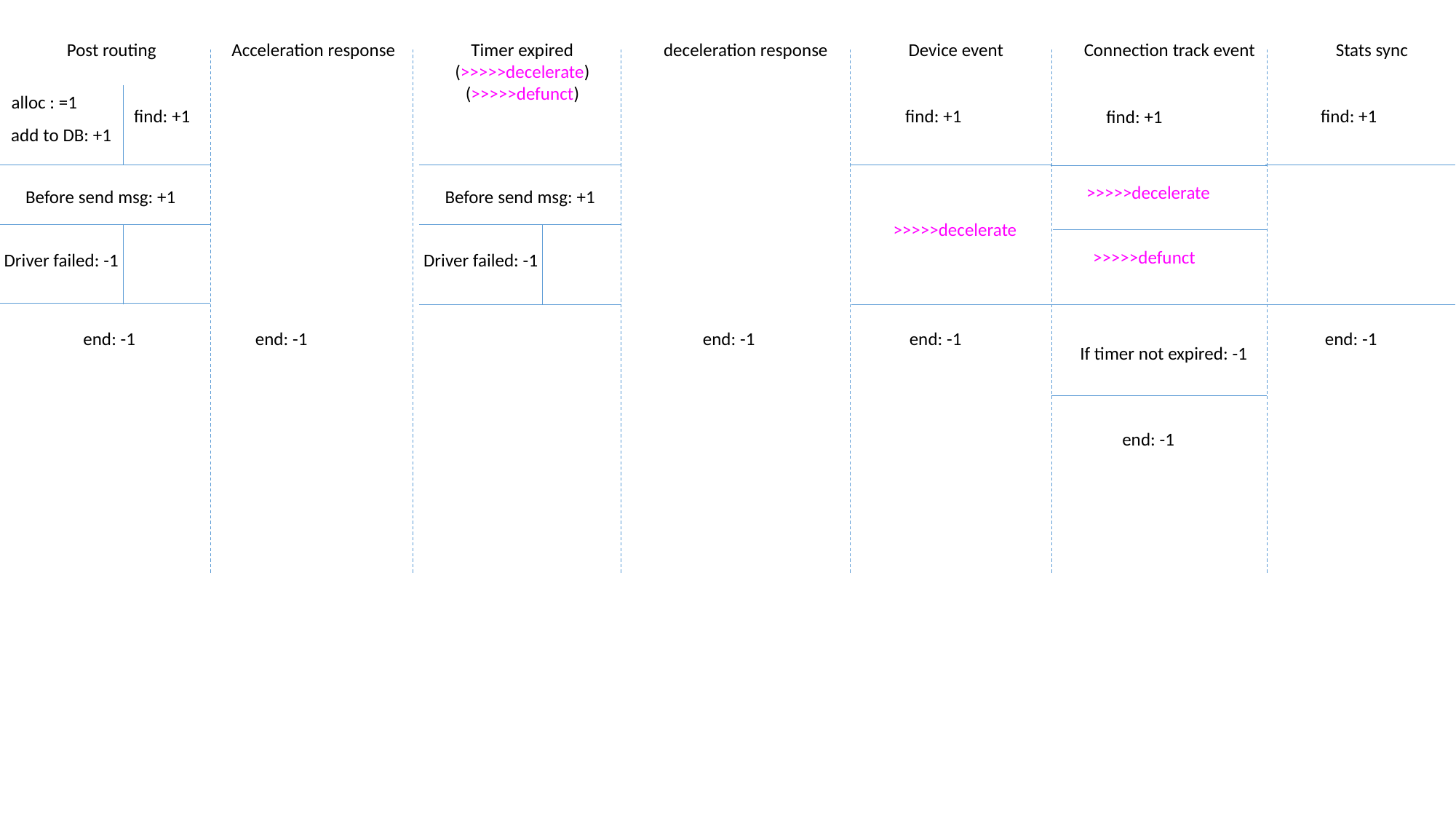

Post routing
Acceleration response
Timer expired
(>>>>>decelerate)
(>>>>>defunct)
deceleration response
Device event
Connection track event
Stats sync
alloc : =1
find: +1
find: +1
find: +1
find: +1
add to DB: +1
>>>>>decelerate
Before send msg: +1
Before send msg: +1
>>>>>decelerate
>>>>>defunct
Driver failed: -1
Driver failed: -1
end: -1
end: -1
end: -1
end: -1
end: -1
If timer not expired: -1
end: -1